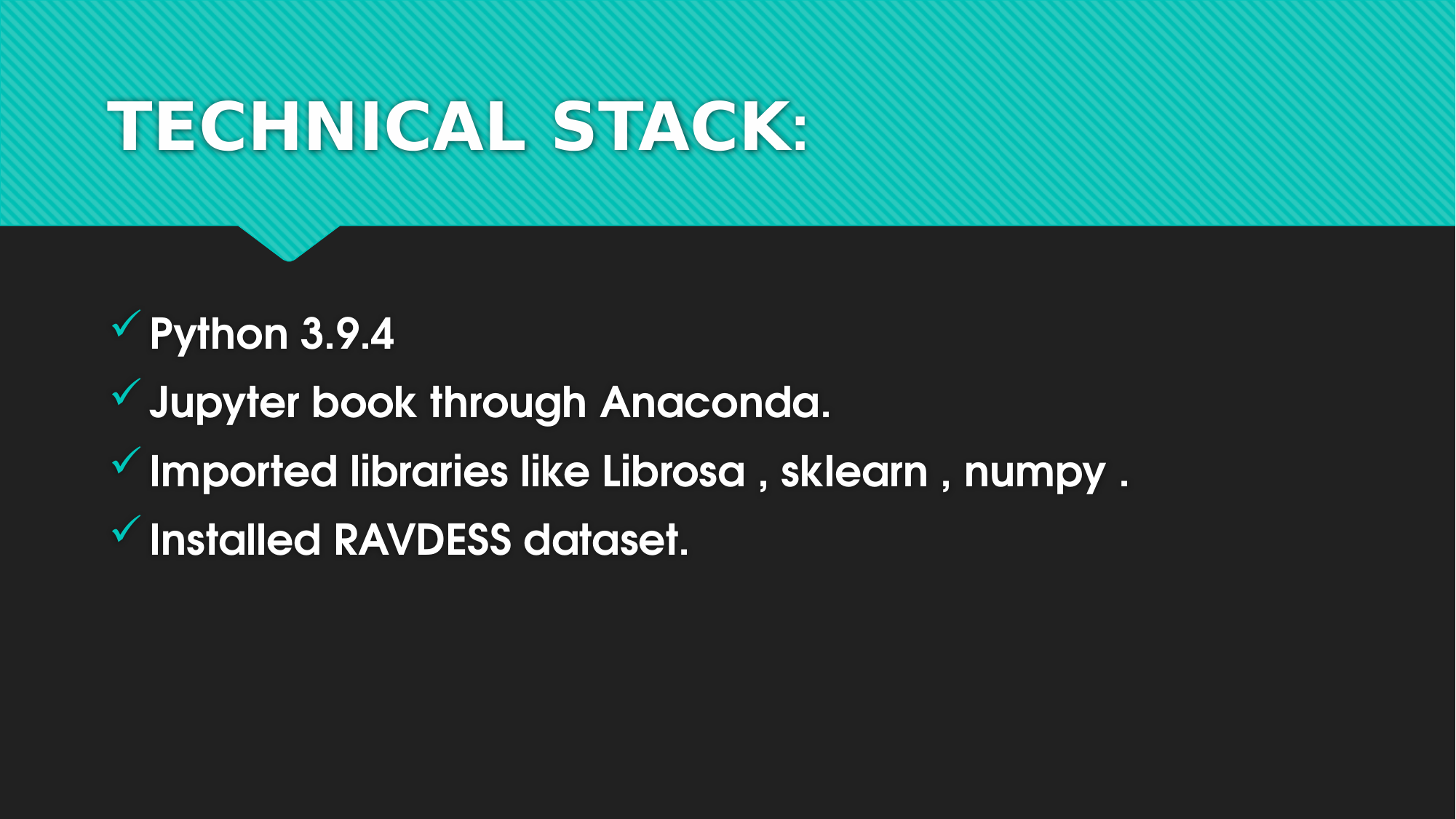

# TECHNICAL STACK:
Python 3.9.4
Jupyter book through Anaconda.
Imported libraries like Librosa , sklearn , numpy .
Installed RAVDESS dataset.